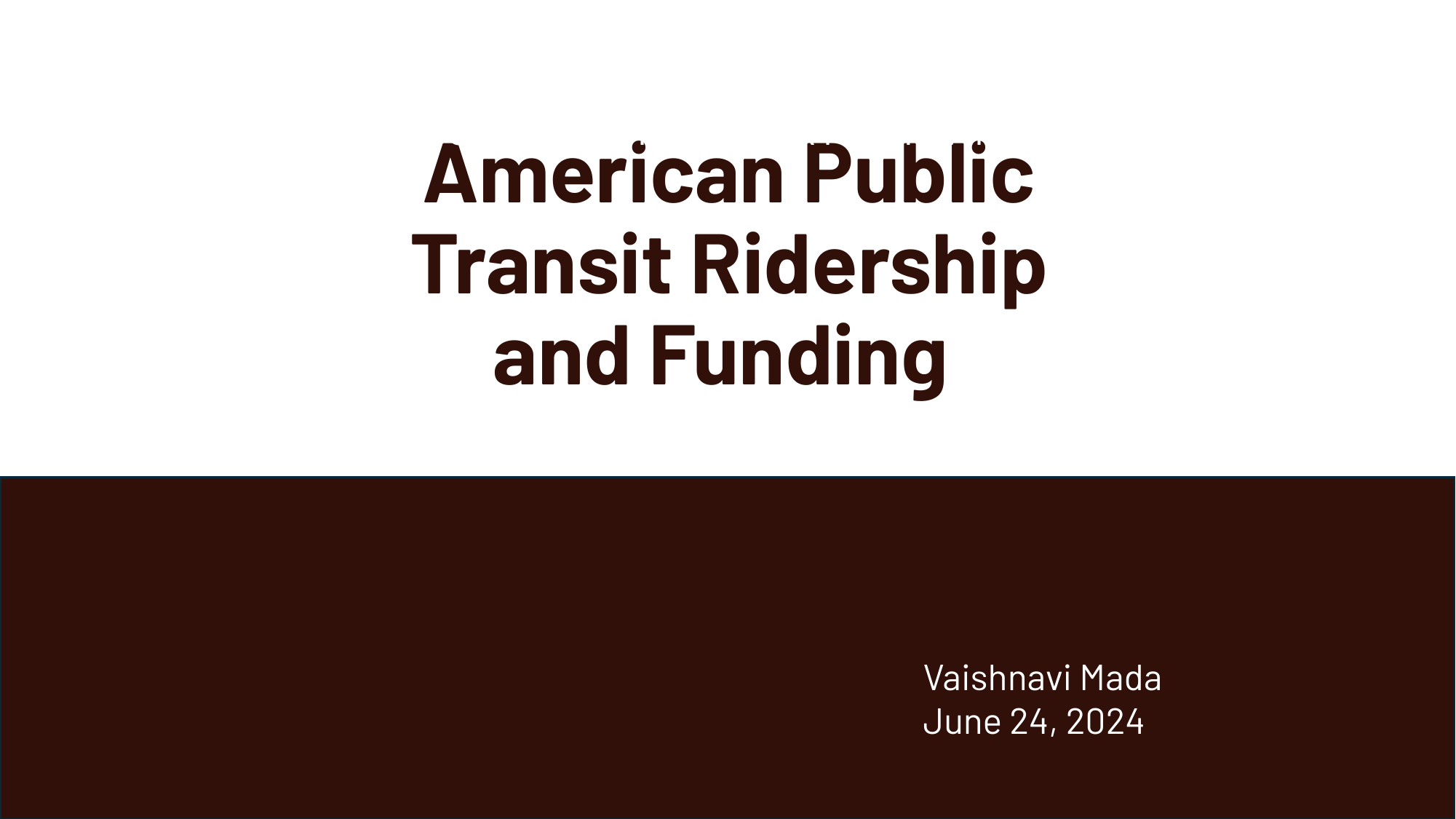

Drastic Decline and Gradual Recovery in Transit Ridership
# American Public Transit Ridership and Funding

Vaishnavi Mada
June 24, 2024